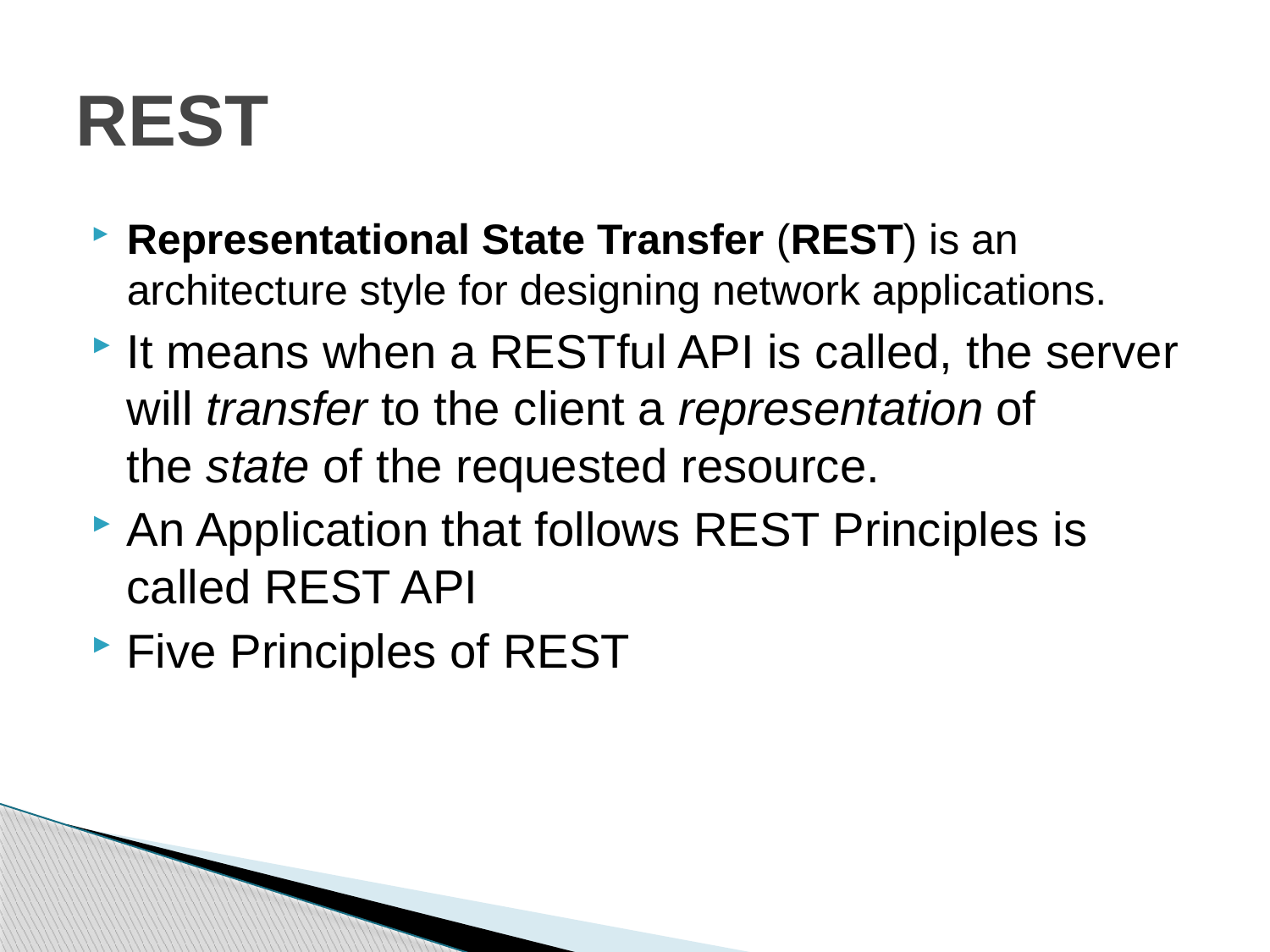

# REST
Representational State Transfer (REST) is an architecture style for designing network applications.
It means when a RESTful API is called, the server will transfer to the client a representation of the state of the requested resource.
An Application that follows REST Principles is called REST API
Five Principles of REST